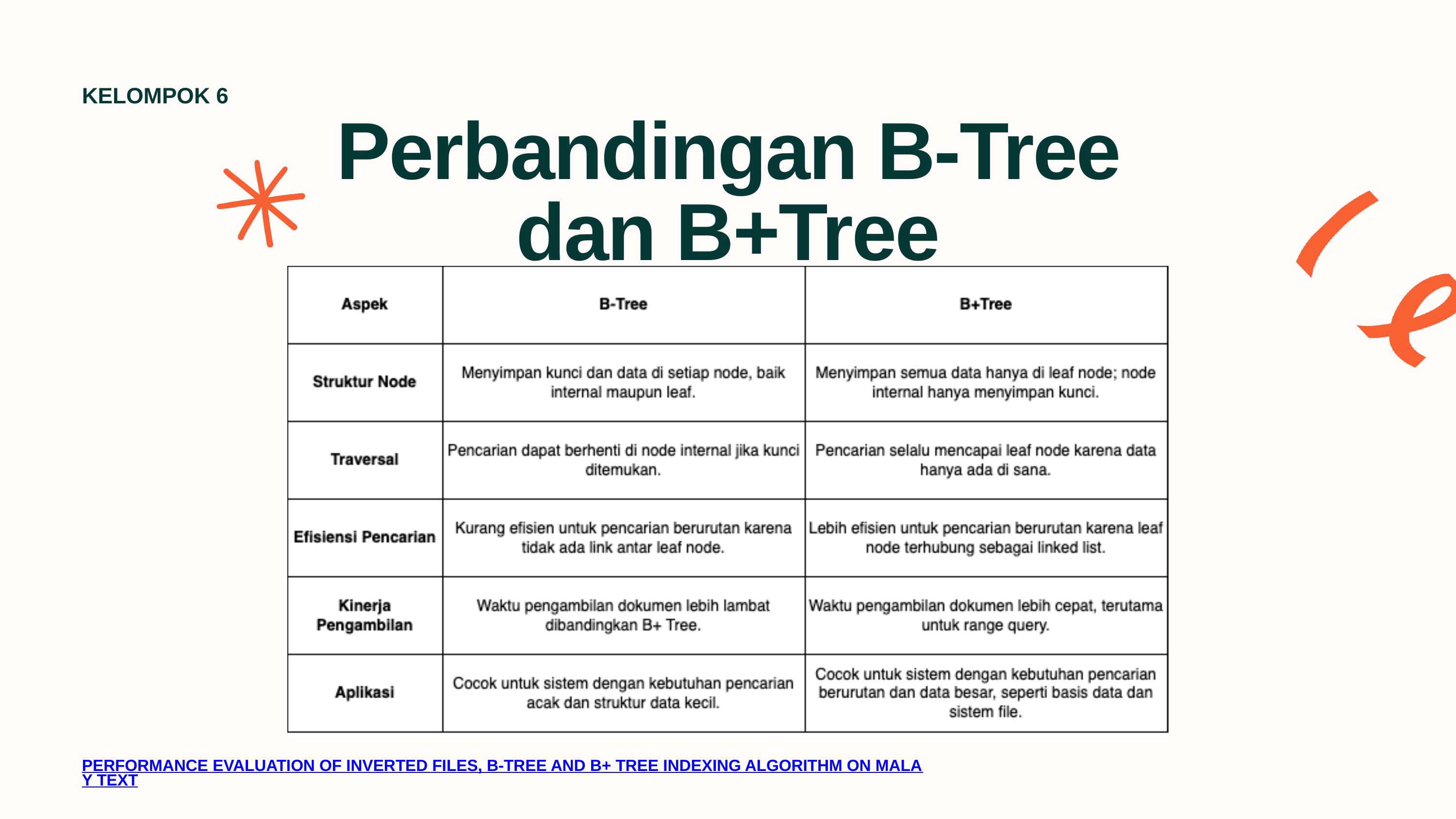

KELOMPOK 6
Perbandingan B-Tree dan B+Tree

PERFORMANCE EVALUATION OF INVERTED FILES, B-TREE AND B+ TREE INDEXING ALGORITHM ON MALAY TEXT